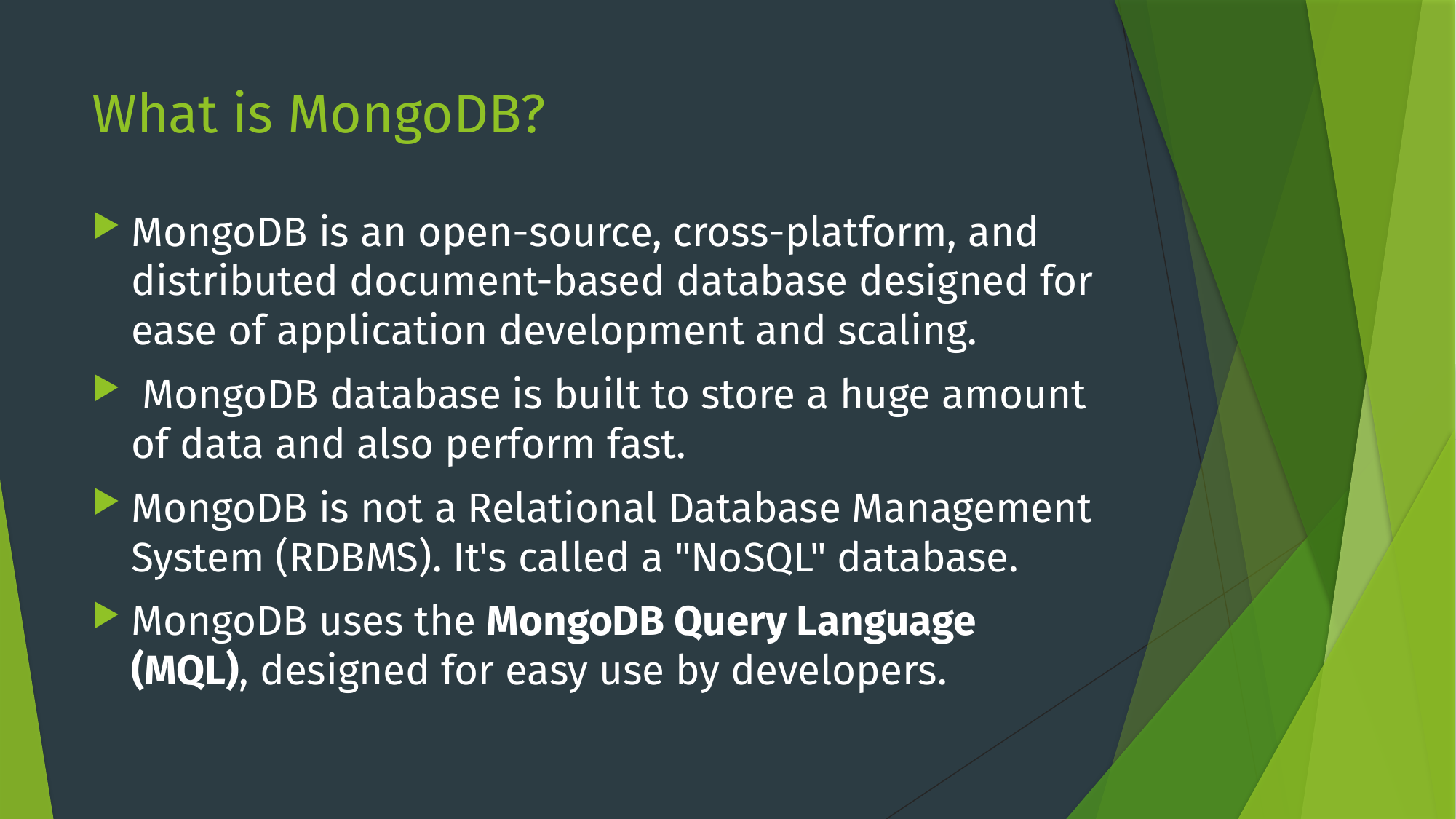

# What is MongoDB?
MongoDB is an open-source, cross-platform, and distributed document-based database designed for ease of application development and scaling.
 MongoDB database is built to store a huge amount of data and also perform fast.
MongoDB is not a Relational Database Management System (RDBMS). It's called a "NoSQL" database.
MongoDB uses the MongoDB Query Language (MQL), designed for easy use by developers.